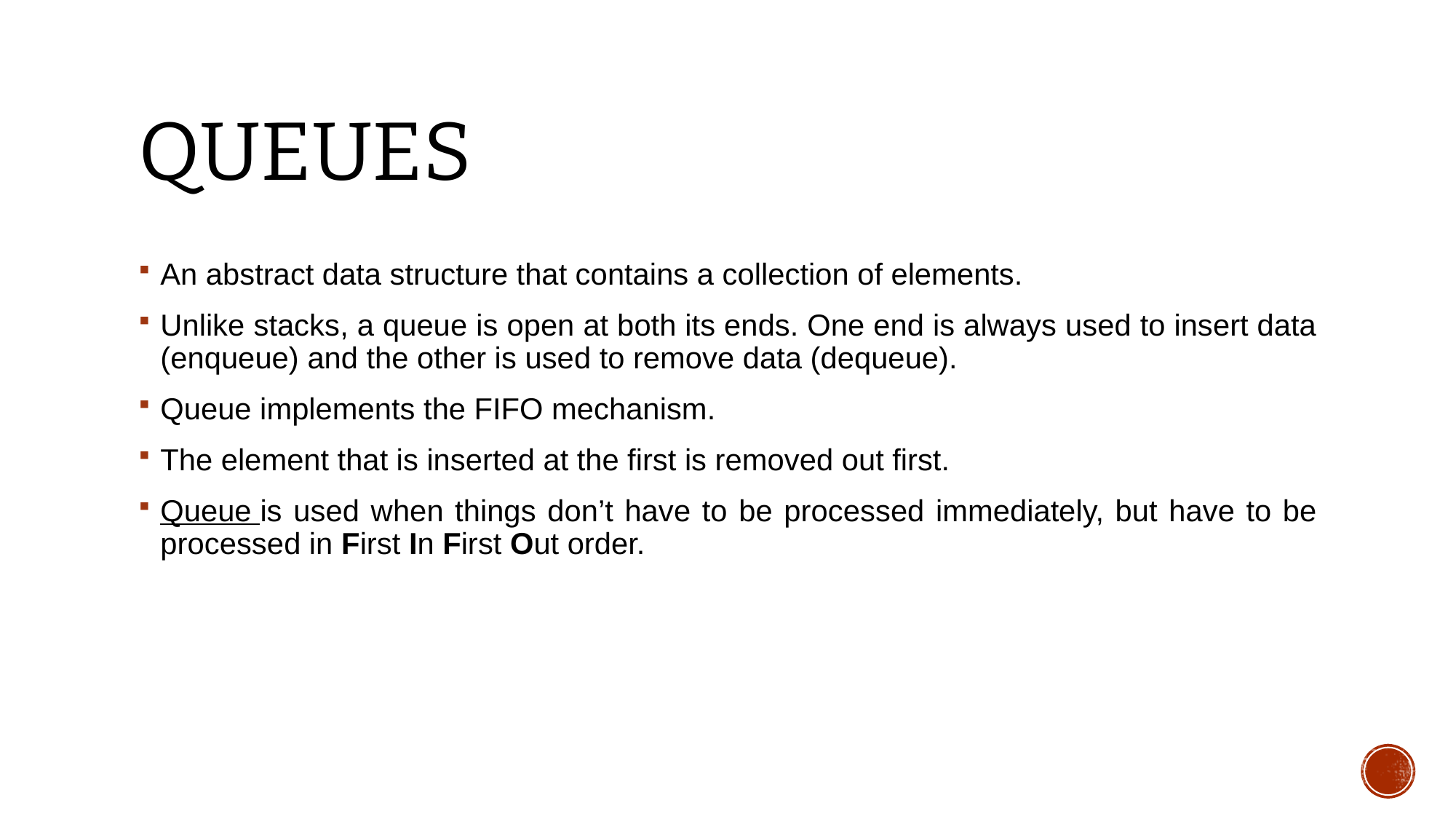

# Queues
An abstract data structure that contains a collection of elements.
Unlike stacks, a queue is open at both its ends. One end is always used to insert data (enqueue) and the other is used to remove data (dequeue).
Queue implements the FIFO mechanism.
The element that is inserted at the first is removed out first.
Queue is used when things don’t have to be processed immediately, but have to be processed in First In First Out order.